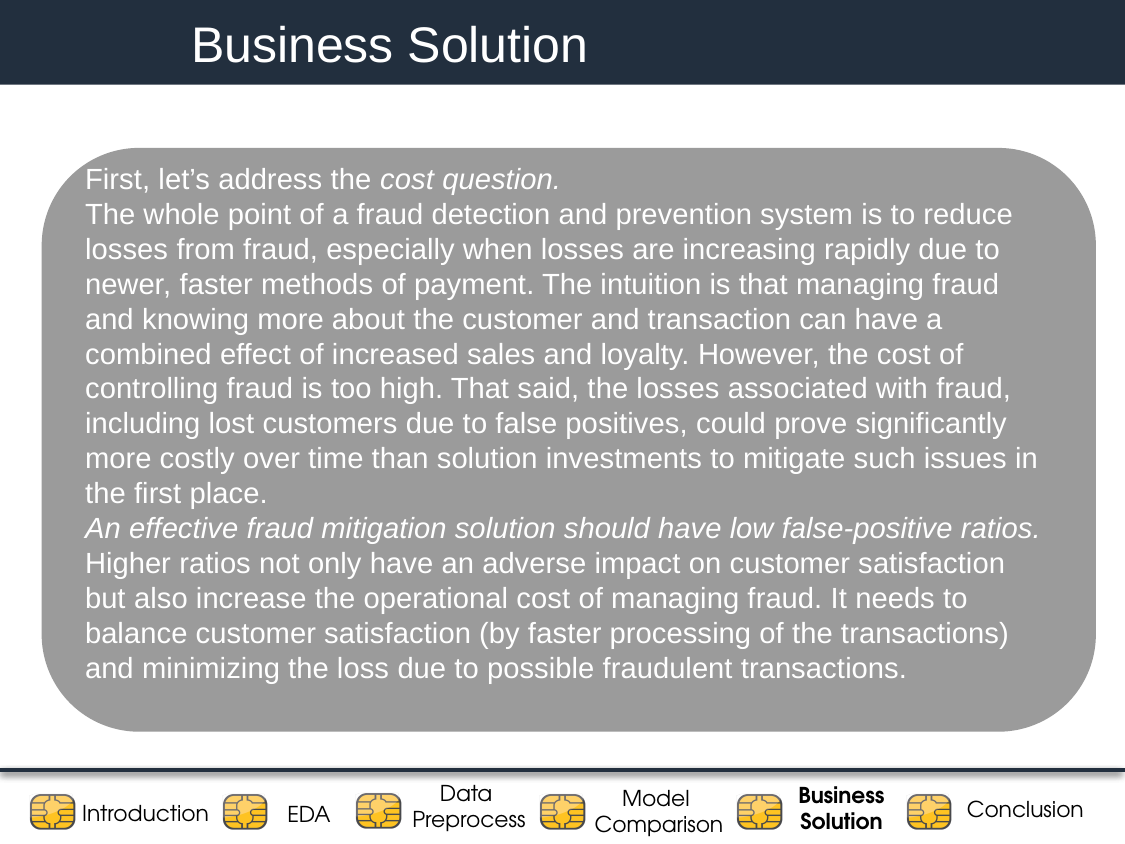

Business Solution
First, let’s address the cost question.
The whole point of a fraud detection and prevention system is to reduce losses from fraud, especially when losses are increasing rapidly due to newer, faster methods of payment. The intuition is that managing fraud and knowing more about the customer and transaction can have a combined effect of increased sales and loyalty. However, the cost of controlling fraud is too high. That said, the losses associated with fraud, including lost customers due to false positives, could prove significantly more costly over time than solution investments to mitigate such issues in the first place.
An effective fraud mitigation solution should have low false-positive ratios. Higher ratios not only have an adverse impact on customer satisfaction but also increase the operational cost of managing fraud. It needs to balance customer satisfaction (by faster processing of the transactions) and minimizing the loss due to possible fraudulent transactions.